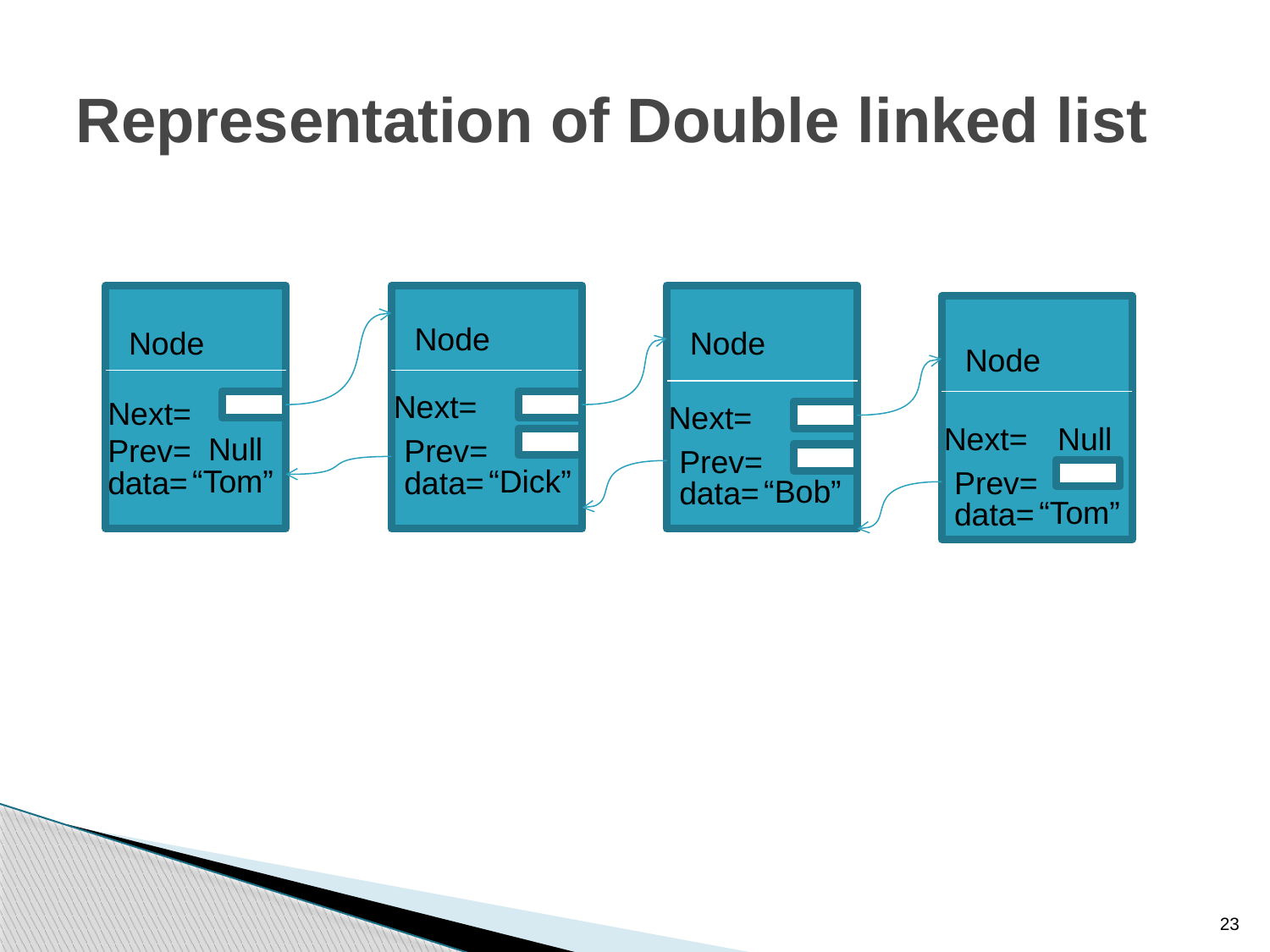

# Representation of Double linked list

Node
Node
Node
Node
Next=
Next=

Next=

Next=
Null
Null
Prev=
Prev=

Prev=

“Tom”
“Dick”
data=
data=
Prev=

“Bob”
data=
“Tom”
data=
23